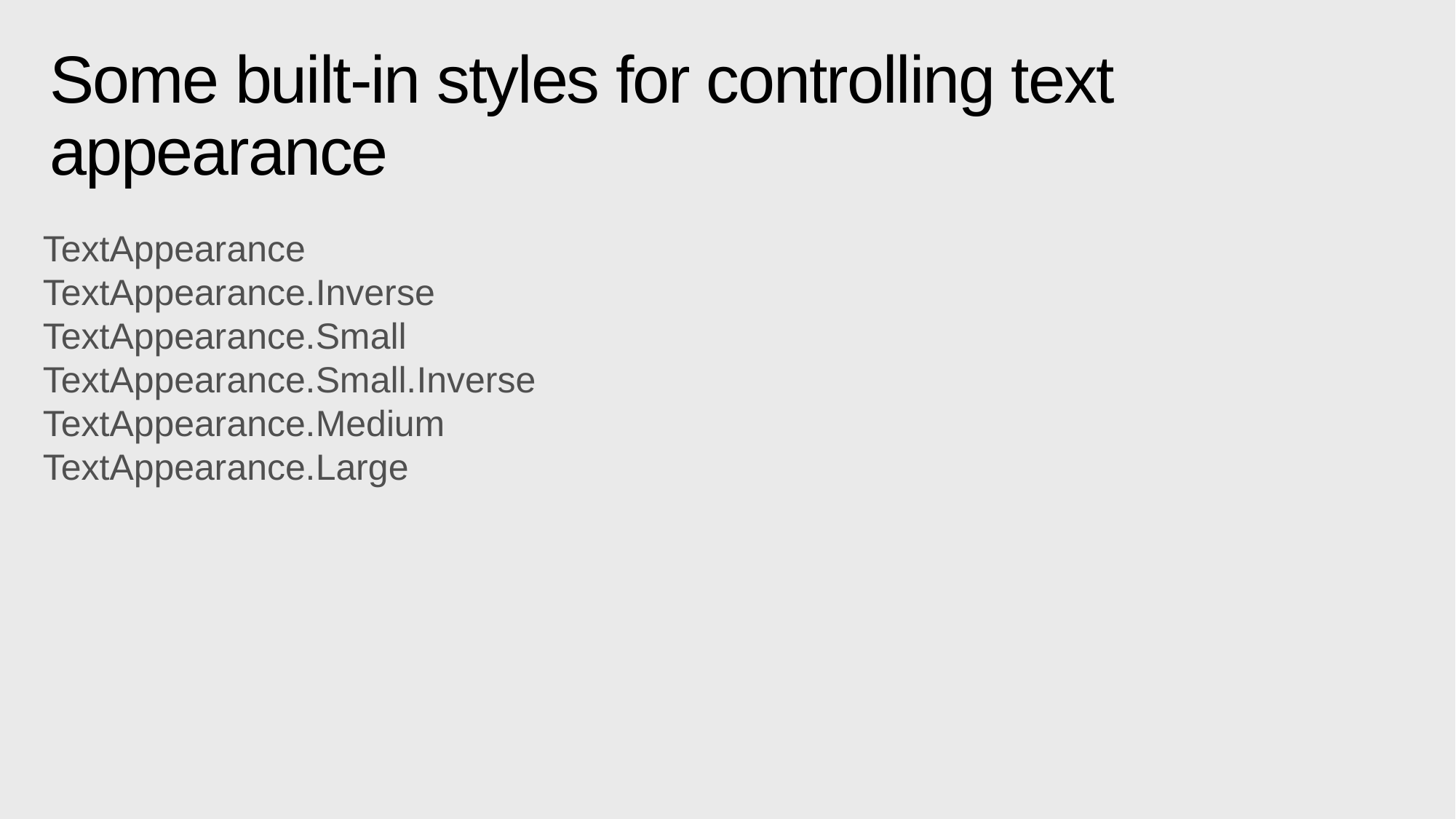

# Some built-in styles for controlling text appearance
TextAppearance
TextAppearance.Inverse
TextAppearance.Small
TextAppearance.Small.Inverse
TextAppearance.Medium
TextAppearance.Large